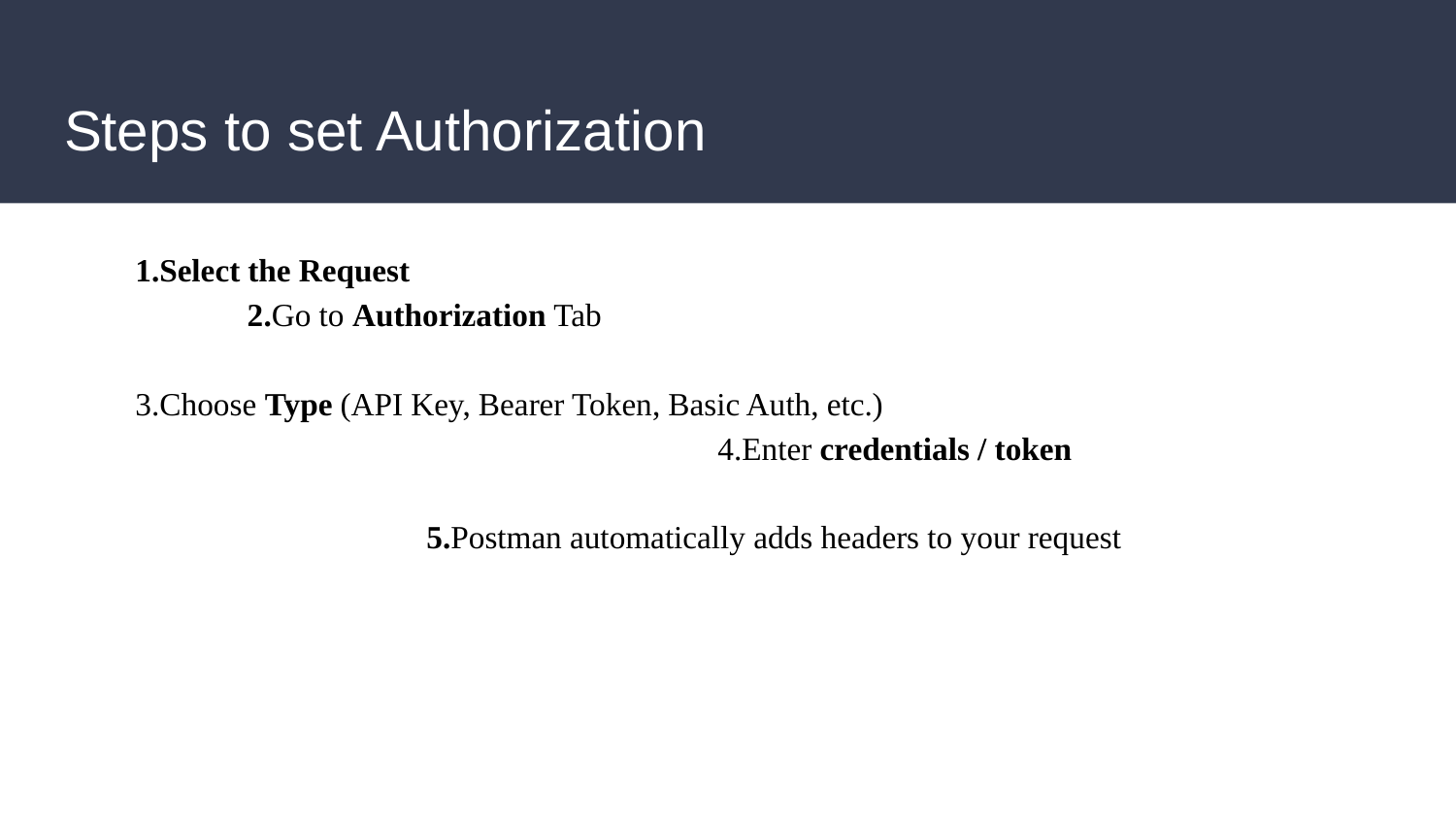

# Steps to set Authorization
1.Select the Request                                                                                                                                         2.Go to Authorization Tab													3.Choose Type (API Key, Bearer Token, Basic Auth, etc.)							4.Enter credentials / token												5.Postman automatically adds headers to your request